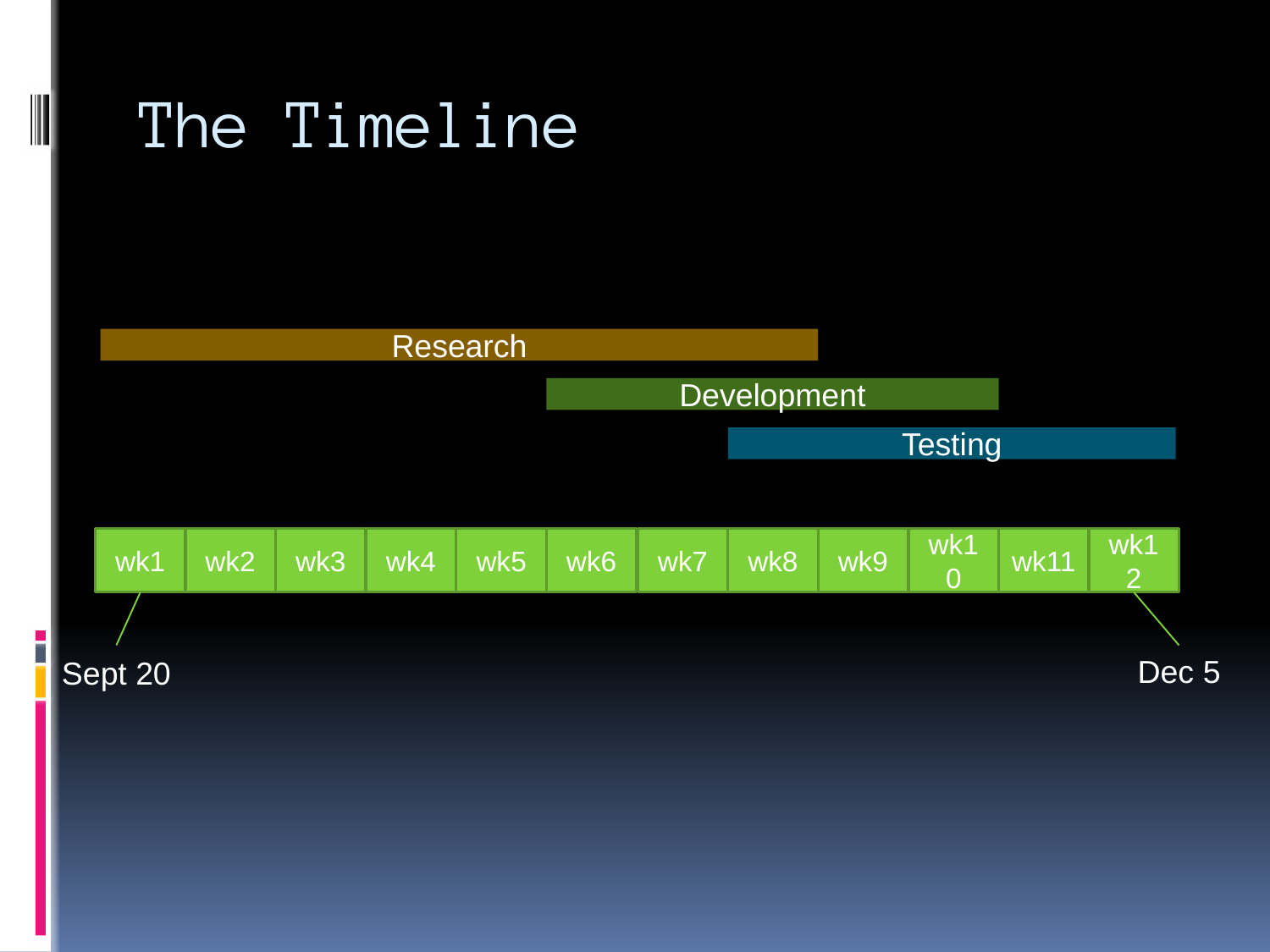

# The Timeline
Research
Development
Testing
wk1
wk2
wk3
wk4
wk5
wk6
wk7
wk8
wk9
wk10
wk11
wk12
Dec 5
Sept 20